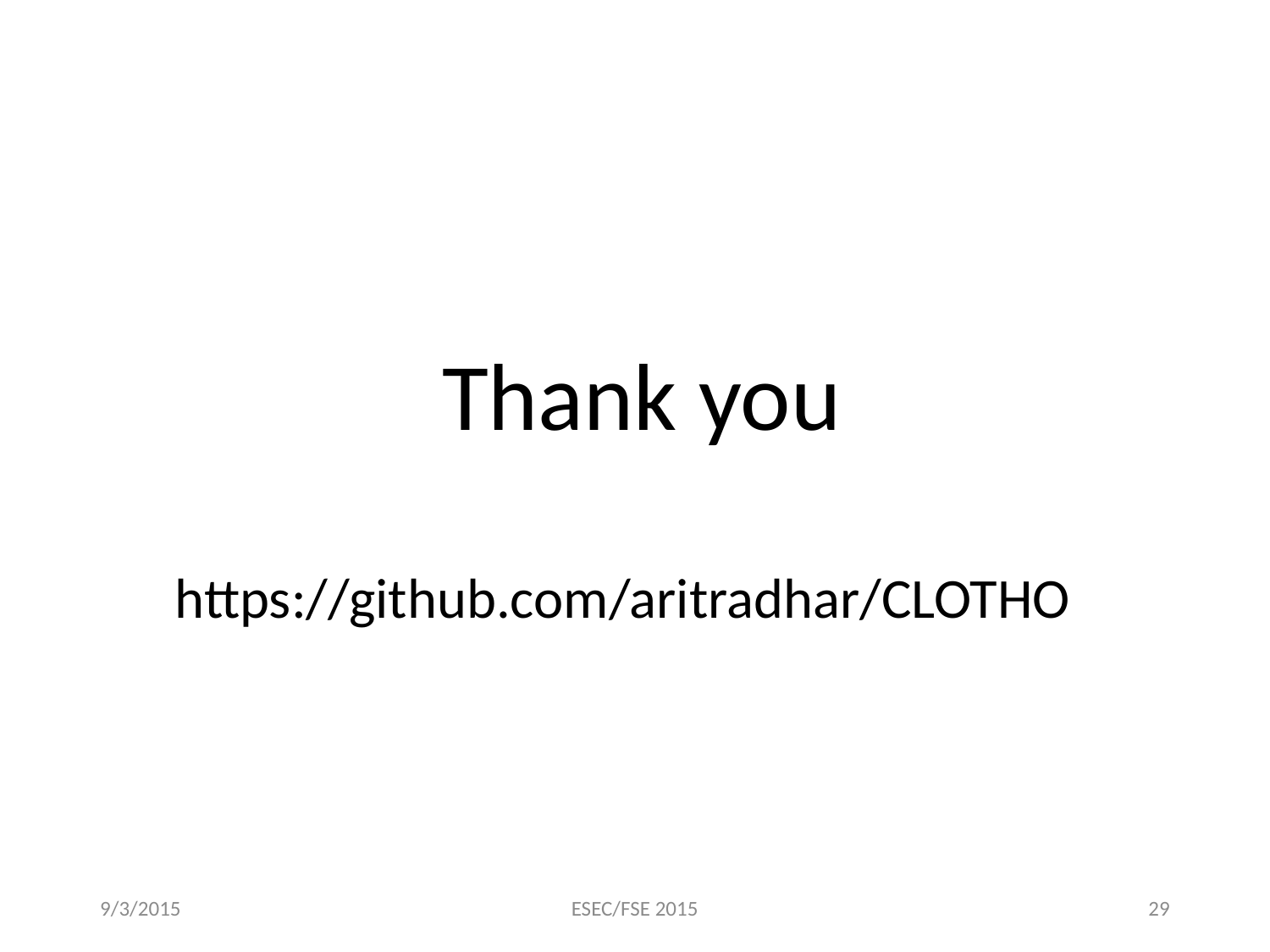

Thank you

	https://github.com/aritradhar/CLOTHO
9/3/2015
ESEC/FSE 2015
29